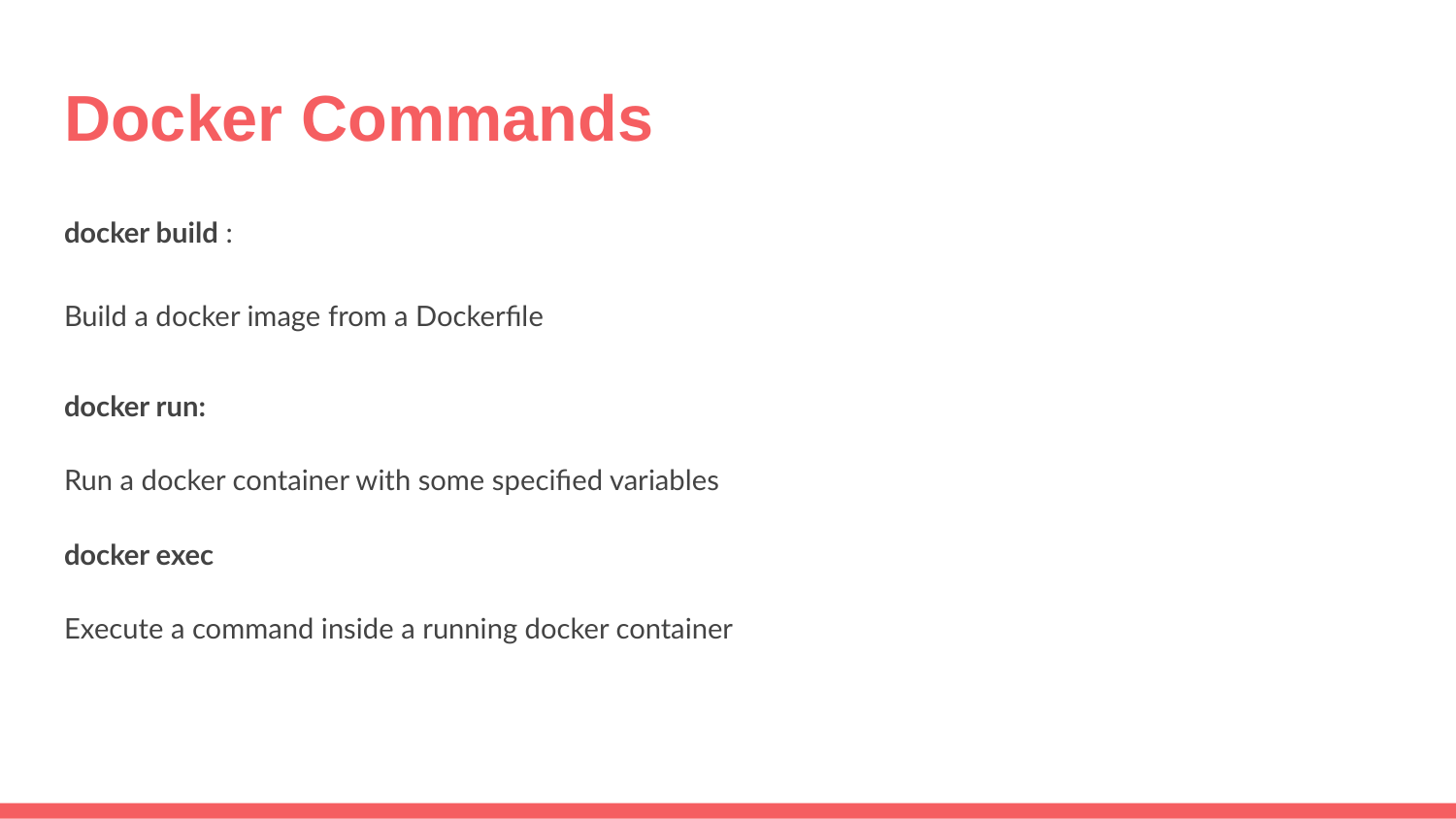

# Docker Commands
docker build :
Build a docker image from a Dockerfile
docker run:
Run a docker container with some specified variables
docker exec
Execute a command inside a running docker container